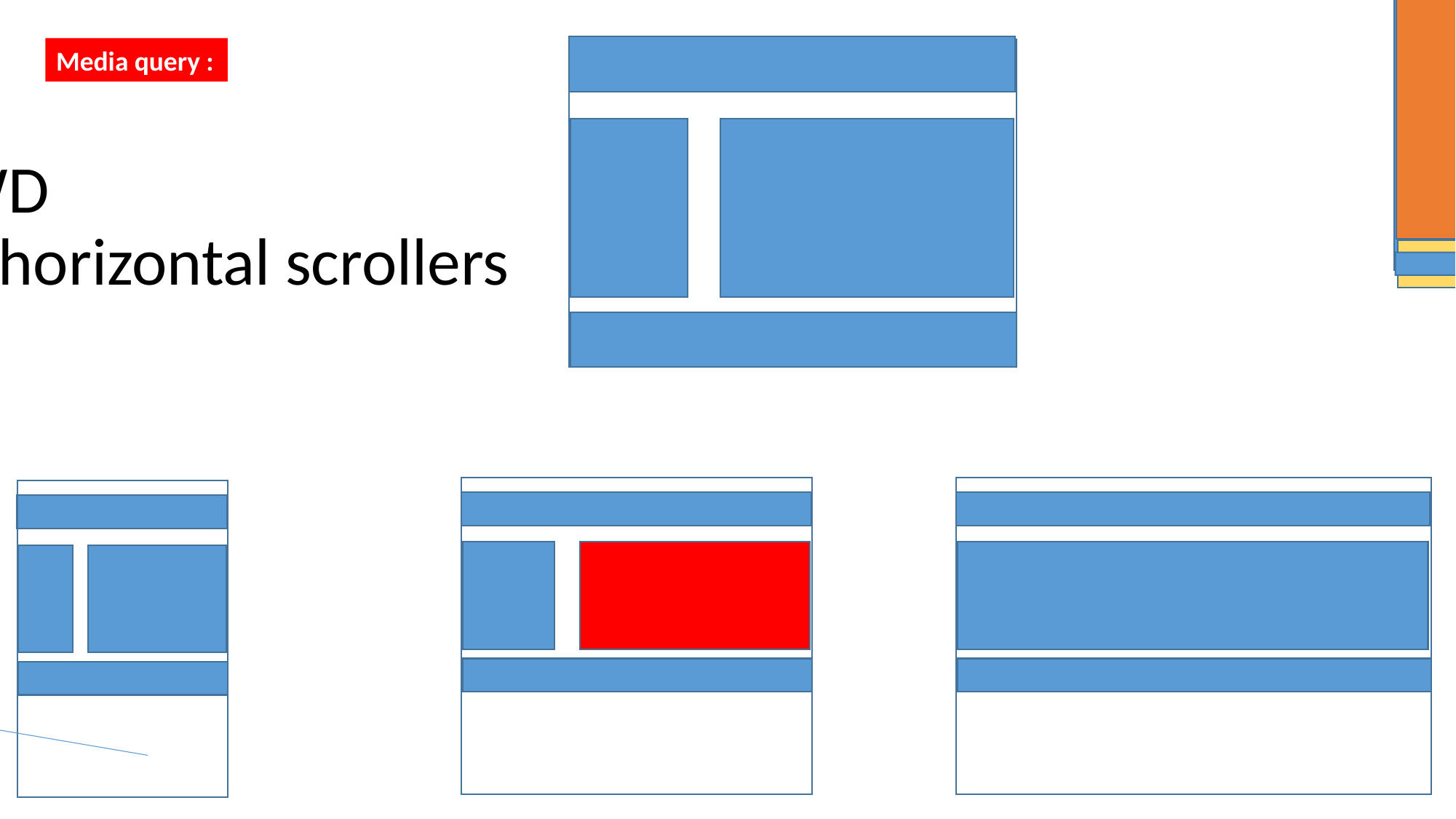

Media query :
# RWD no horizontal scrollers

viewport